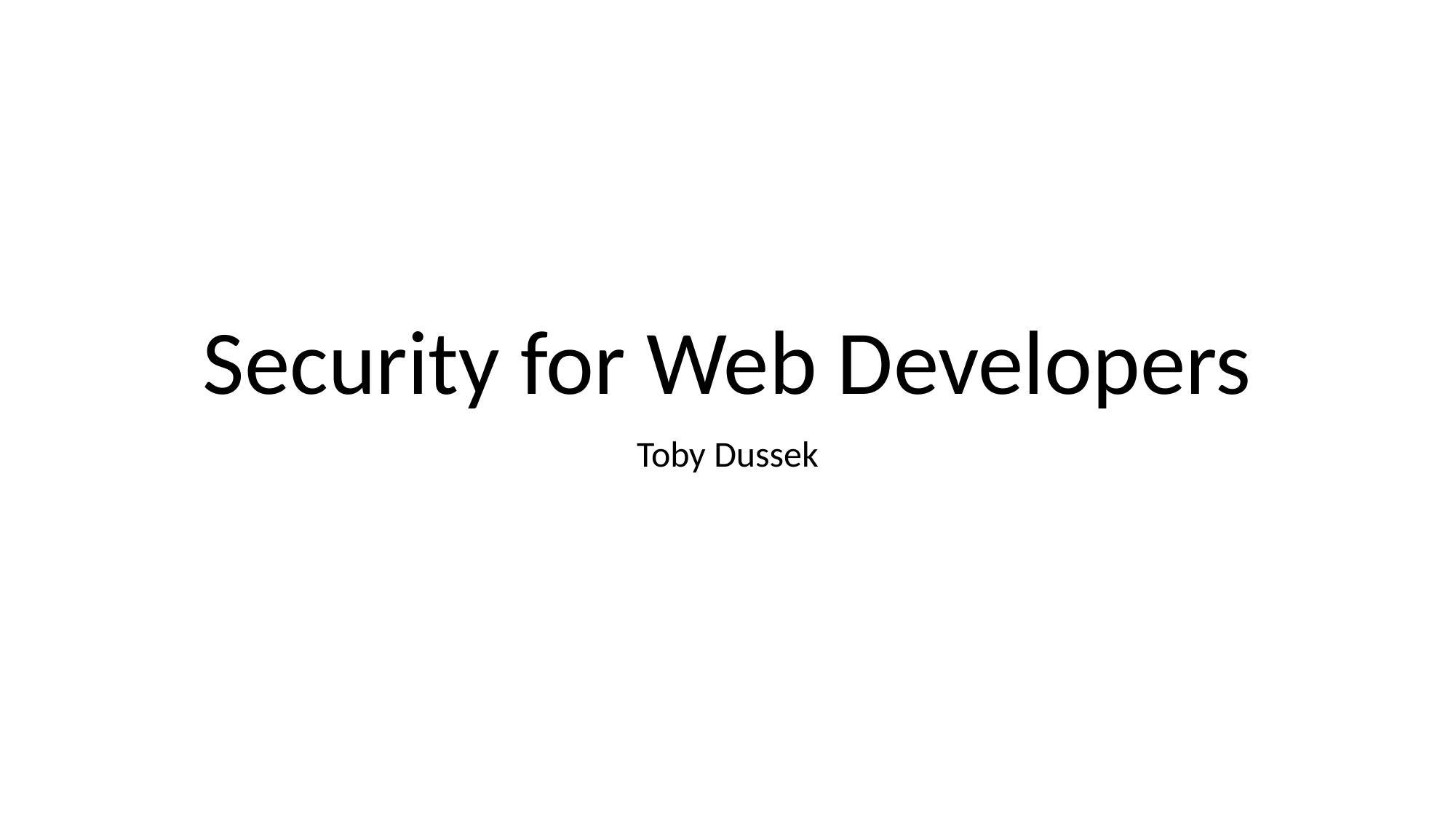

# Security for Web Developers
Toby Dussek